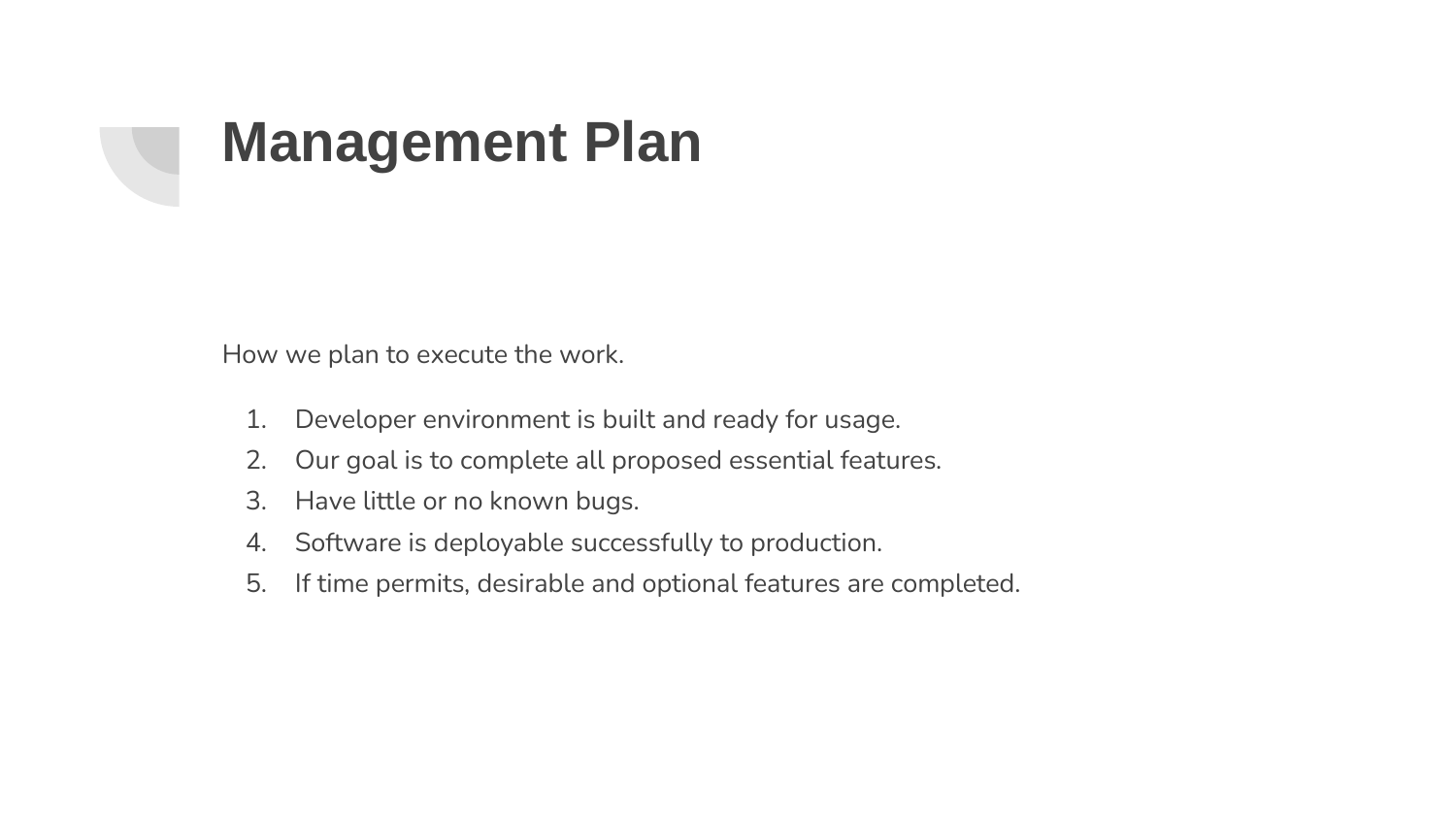

# Management Plan
How we plan to execute the work.
Developer environment is built and ready for usage.
Our goal is to complete all proposed essential features.
Have little or no known bugs.
Software is deployable successfully to production.
If time permits, desirable and optional features are completed.